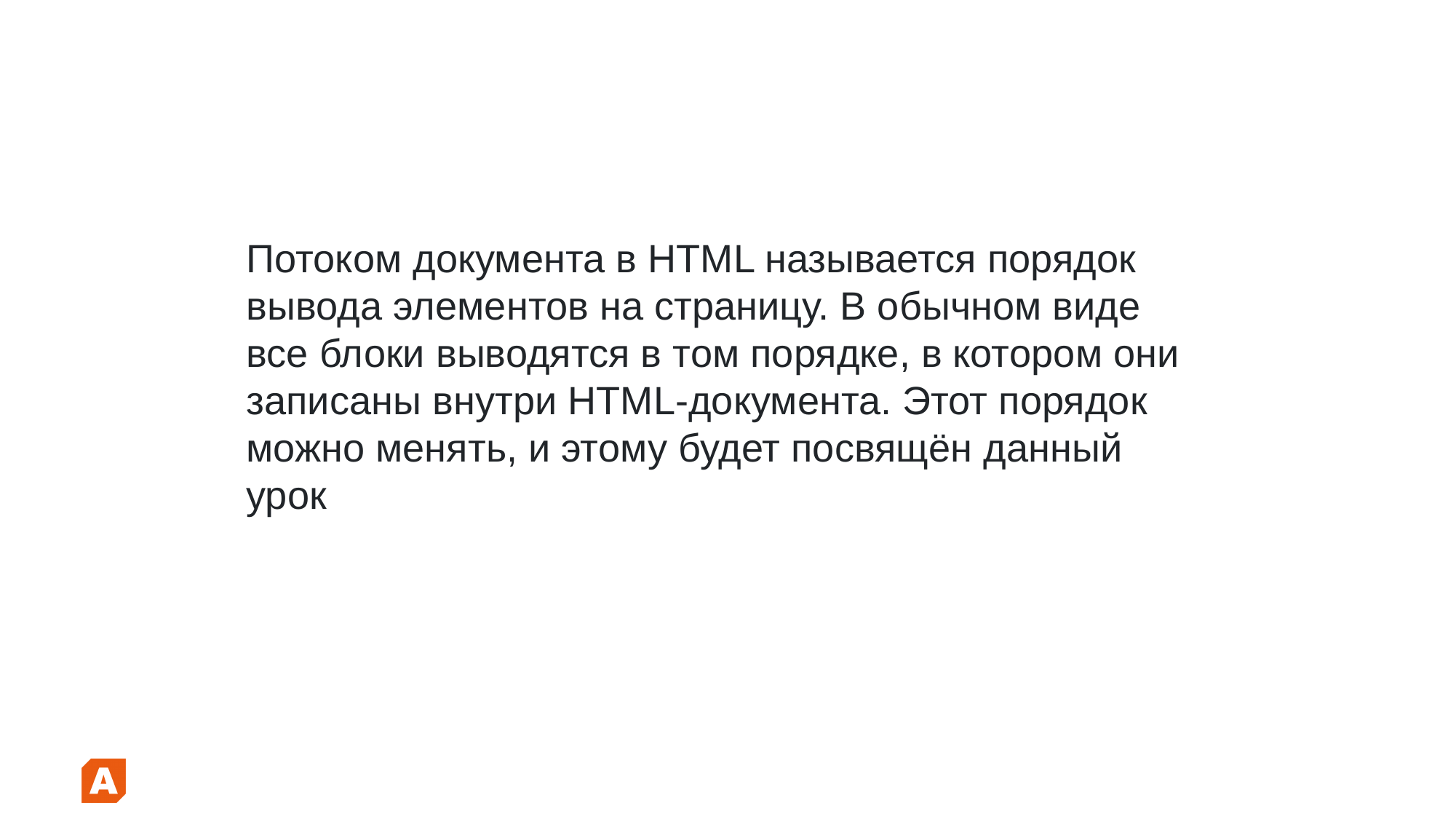

Потоком документа в HTML называется порядок вывода элементов на страницу. В обычном виде все блоки выводятся в том порядке, в котором они записаны внутри HTML-документа. Этот порядок можно менять, и этому будет посвящён данный урок